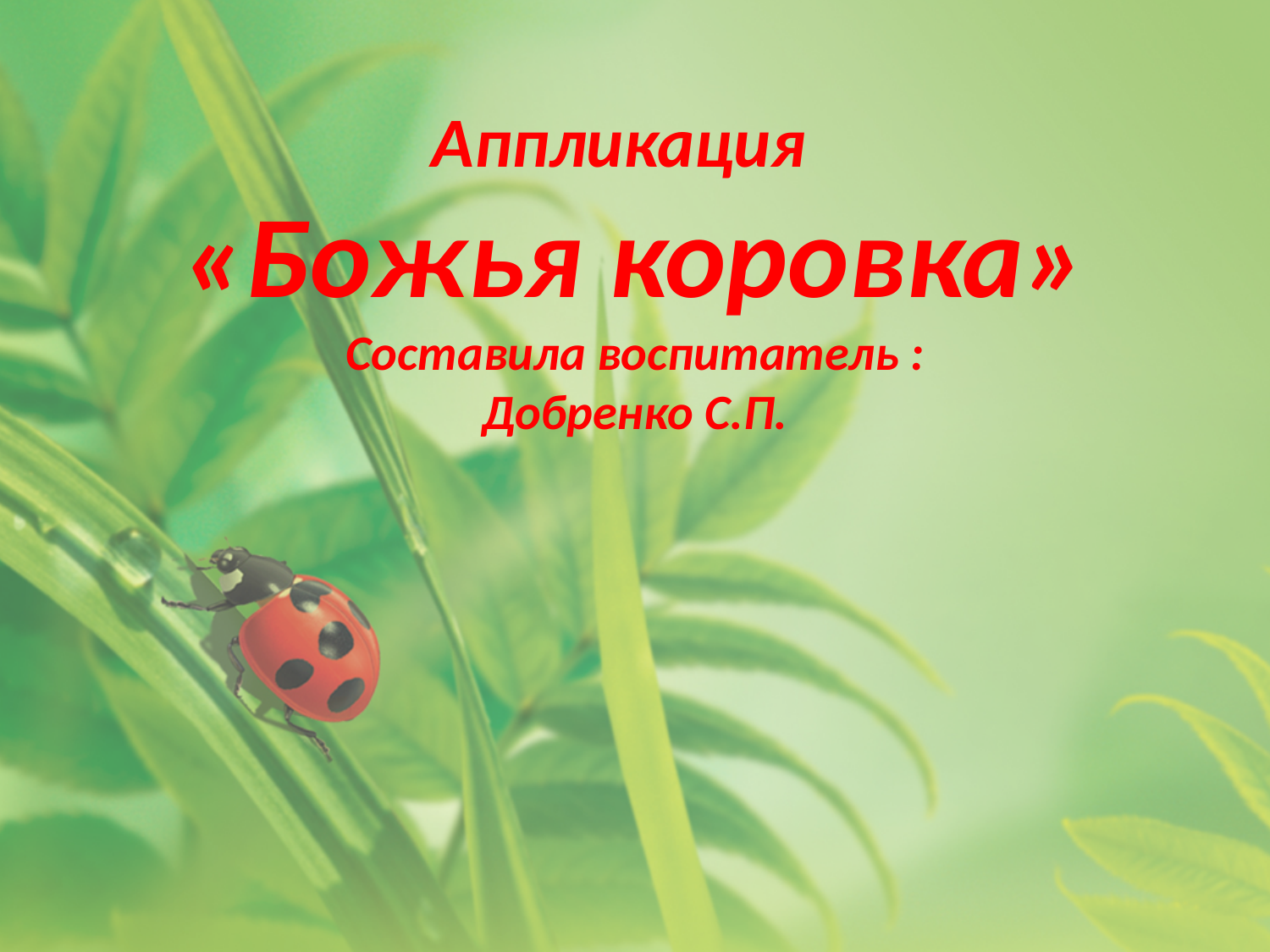

# Аппликация  «Божья коровка» Составила воспитатель : Добренко С.П.